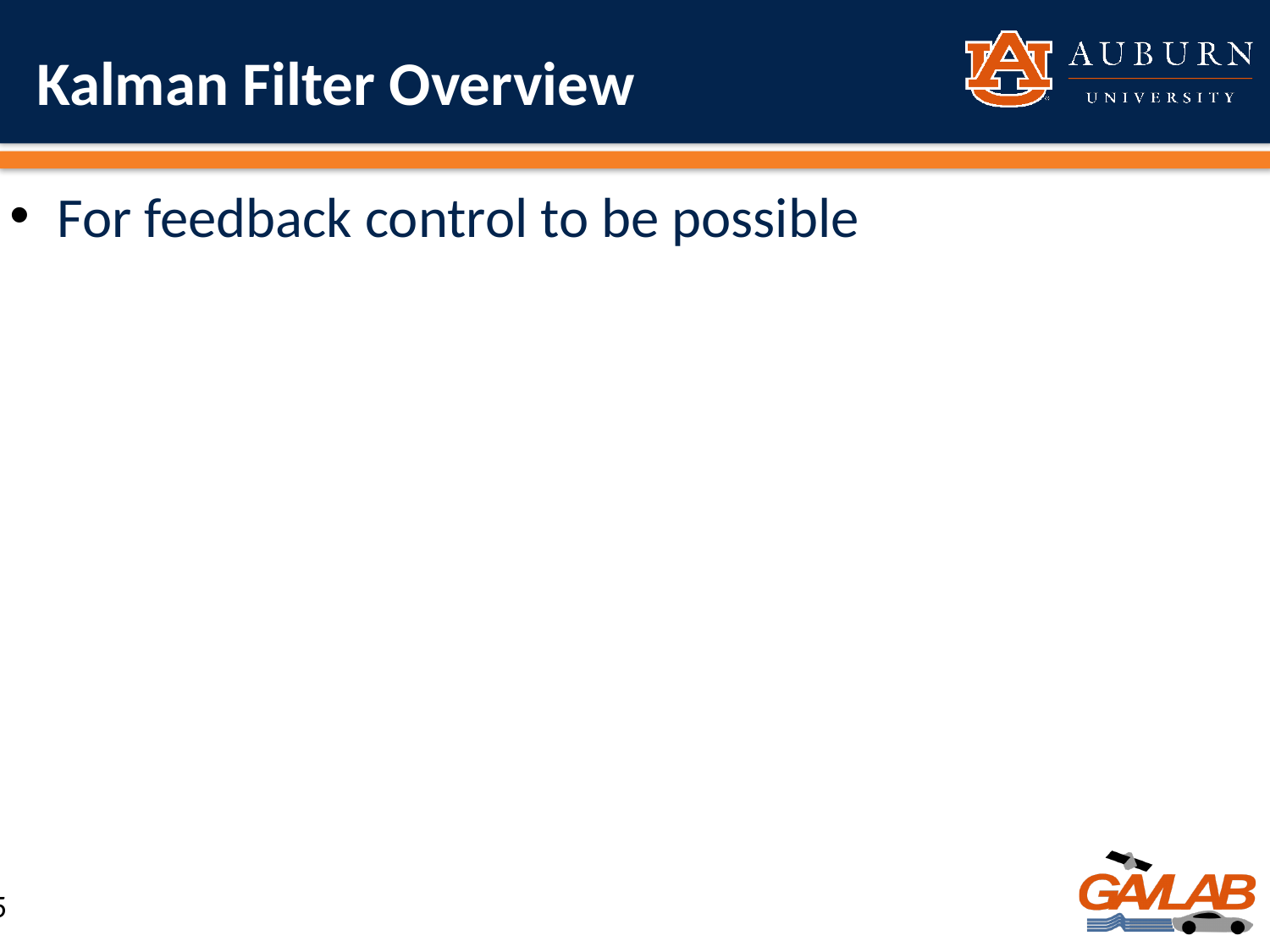

# Kalman Filter Overview
For feedback control to be possible
5